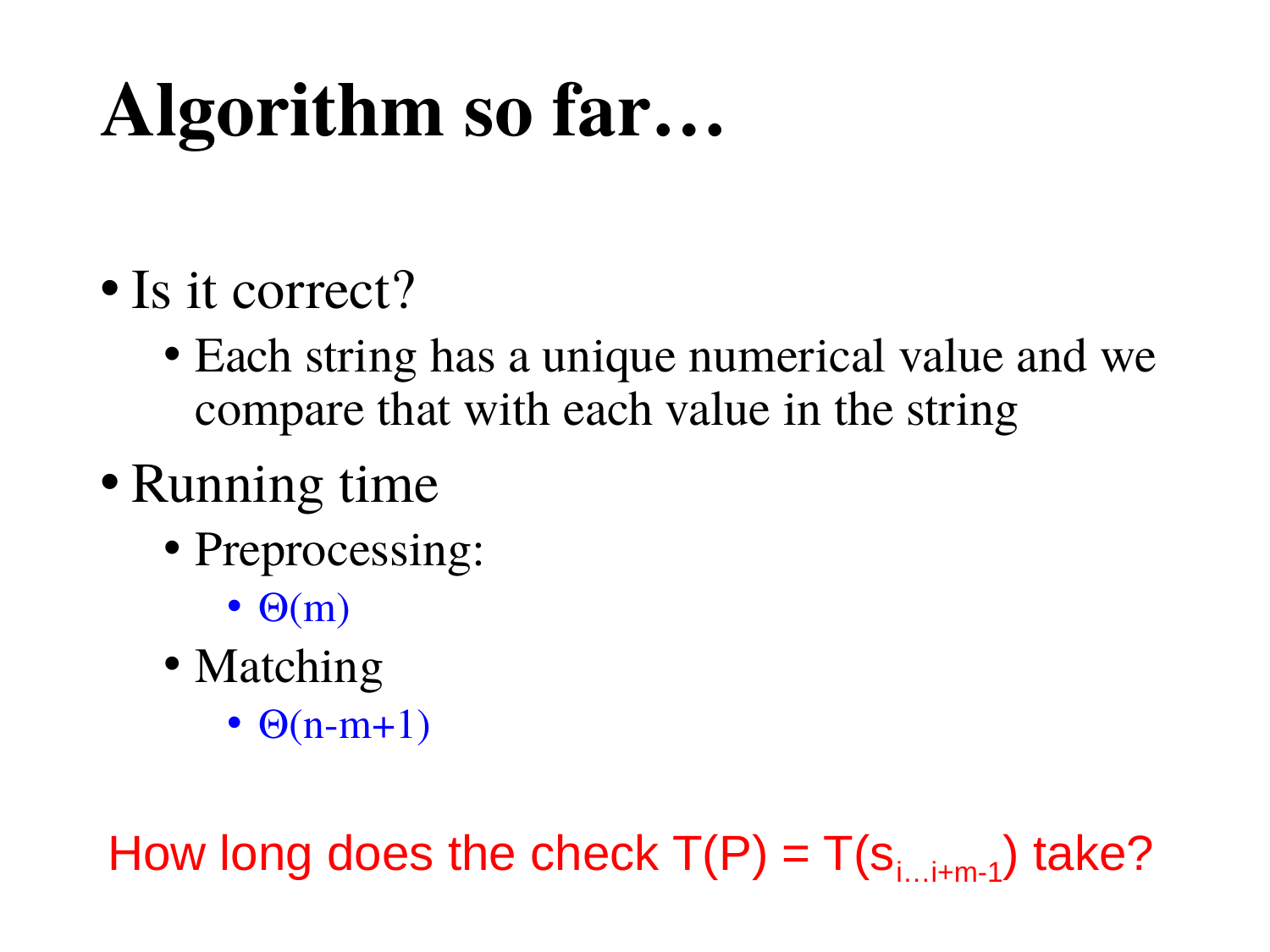

# Algorithm so far…
Is it correct?
Each string has a unique numerical value and we compare that with each value in the string
Running time
Preprocessing:
Θ(m)
Matching
Θ(n-m+1)
How long does the check T(P) = T(si…i+m-1) take?